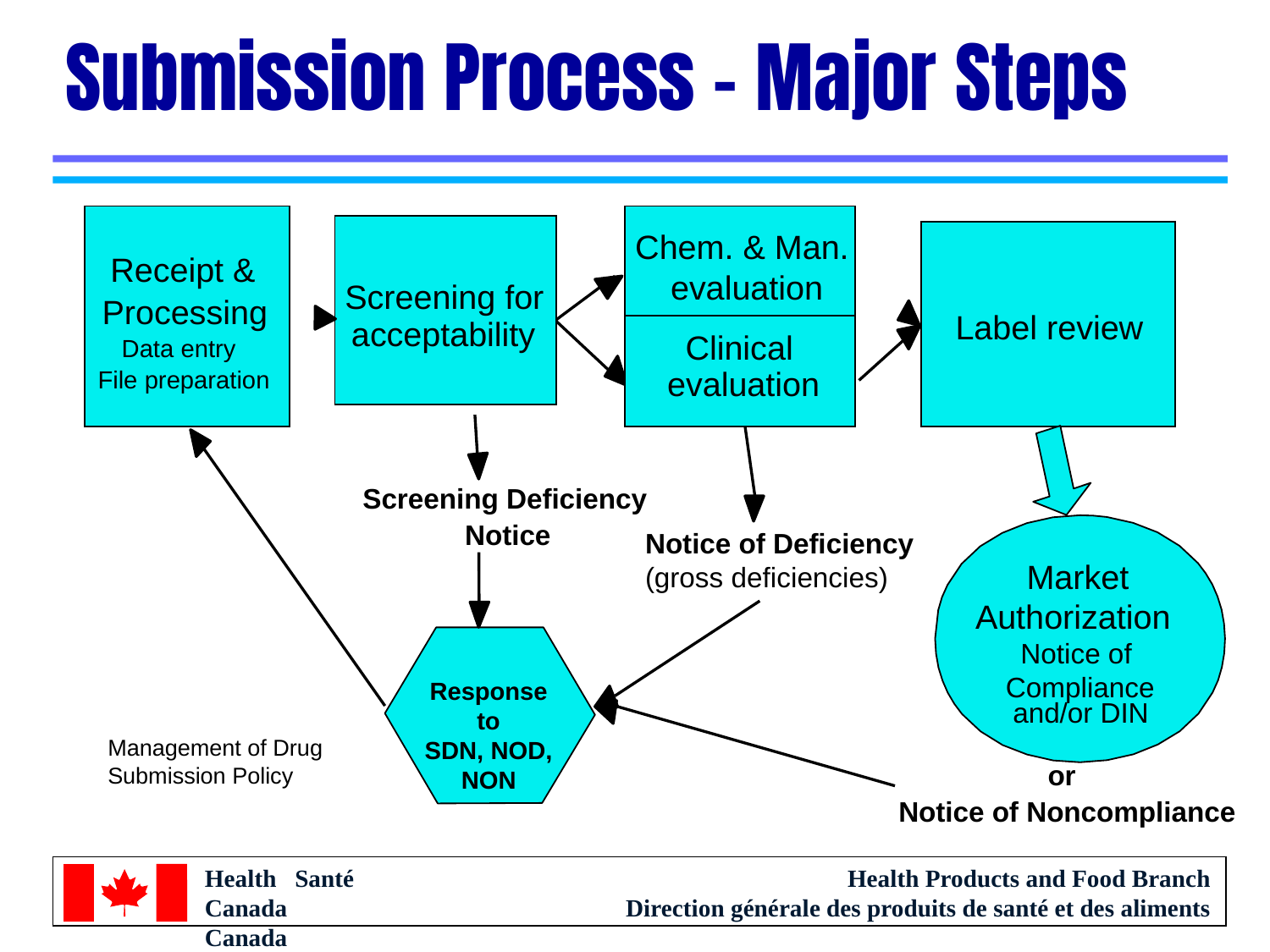

# Submission Process – Major Steps

Chem. & Man.
evaluation
Receipt &
Screening for

Processing

Label review
acceptability

Clinical
Data entry

evaluation
File preparation

Screening Deficiency

             Notice
Notice of Deficiency
(gross deficiencies)

Market
Authorization

Notice of
Compliance
Response to
SDN, NOD,
NON

and/or DIN

Management of Drug
Submission Policy
                   or
Notice of Noncompliance